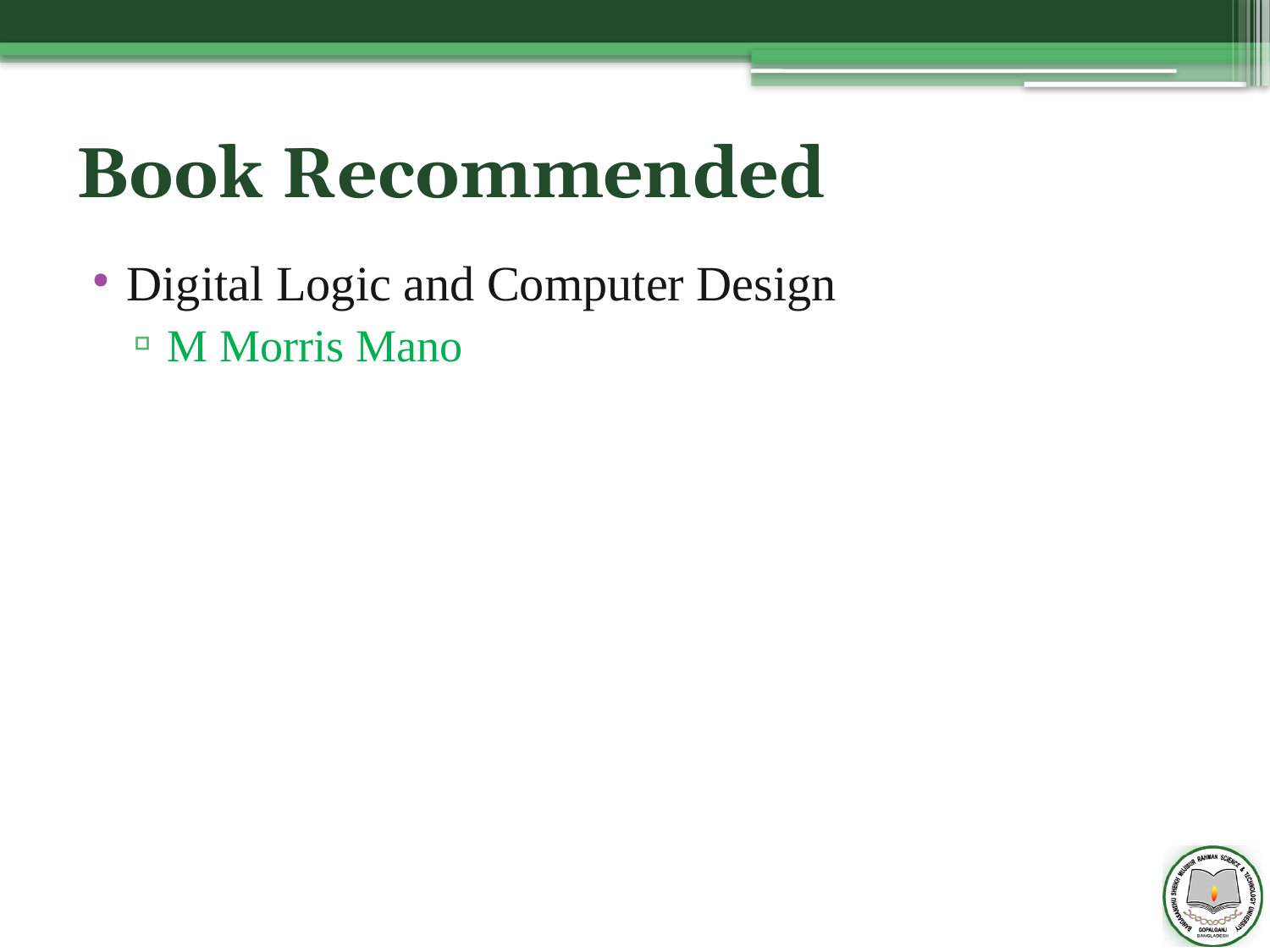

# Book Recommended
Digital Logic and Computer Design
M Morris Mano